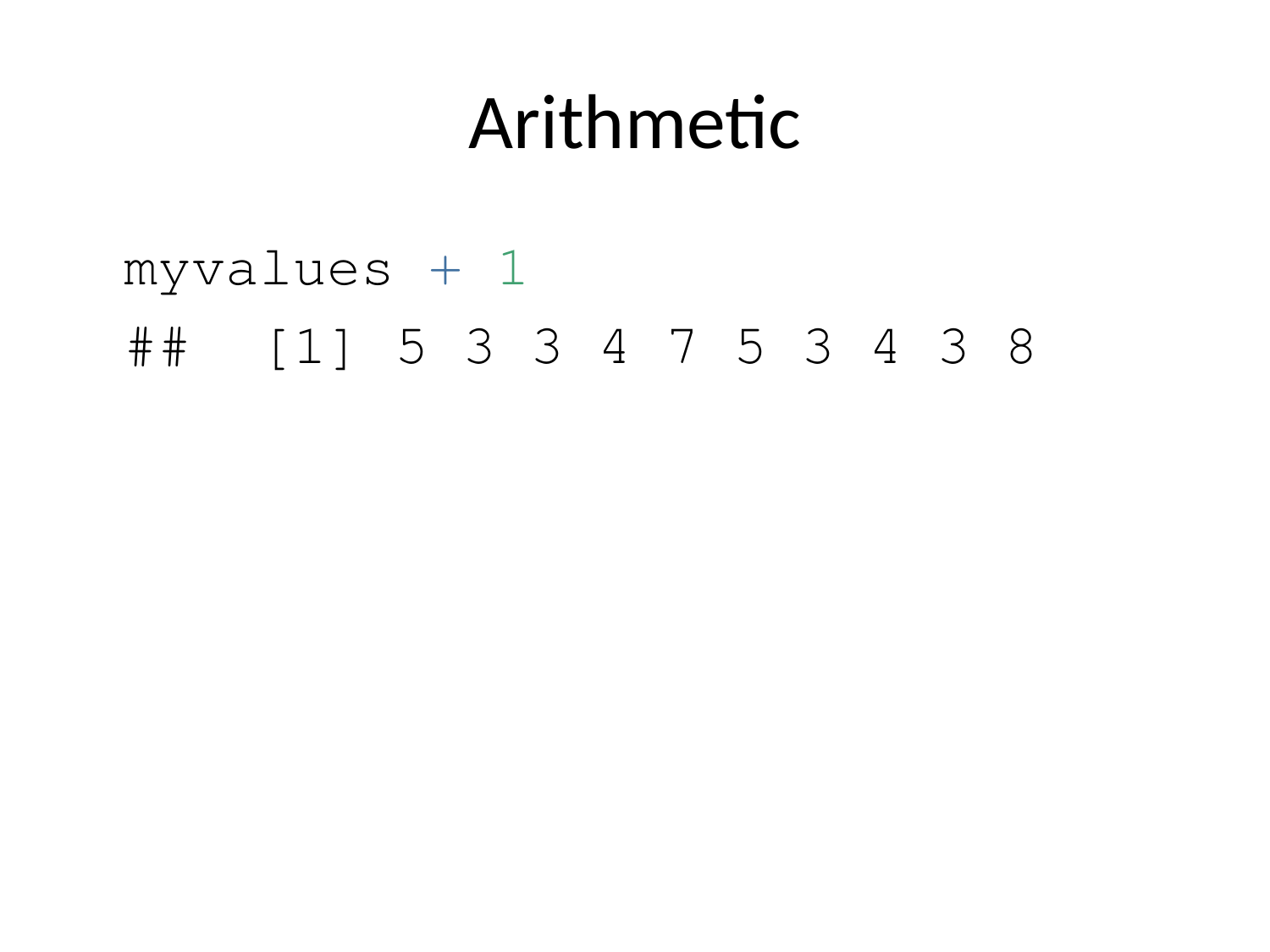

# Arithmetic
myvalues + 1
##  [1] 5 3 3 4 7 5 3 4 3 8